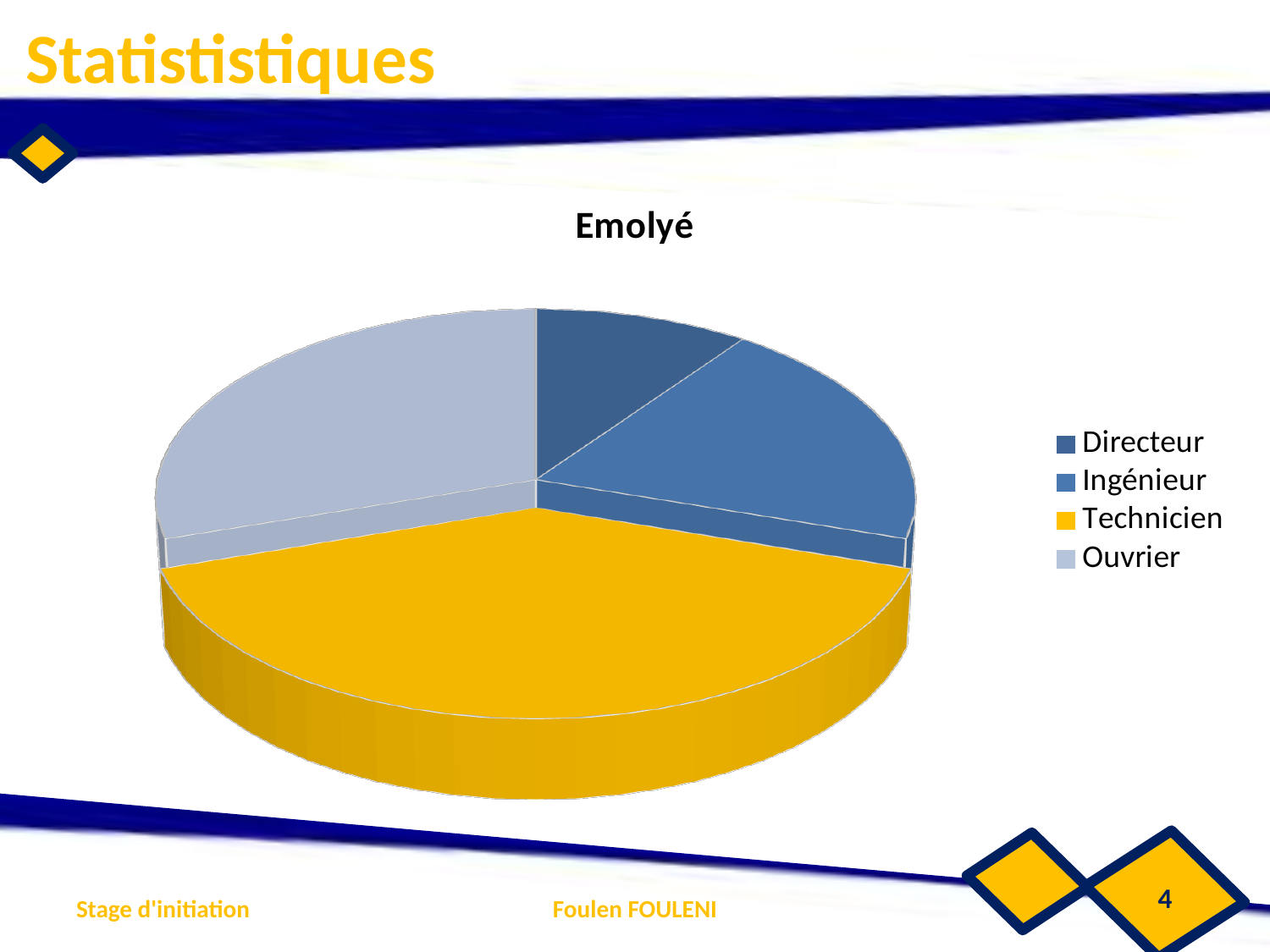

# Statististiques

[unsupported chart]

4
Stage d'initiation
Foulen FOULENI